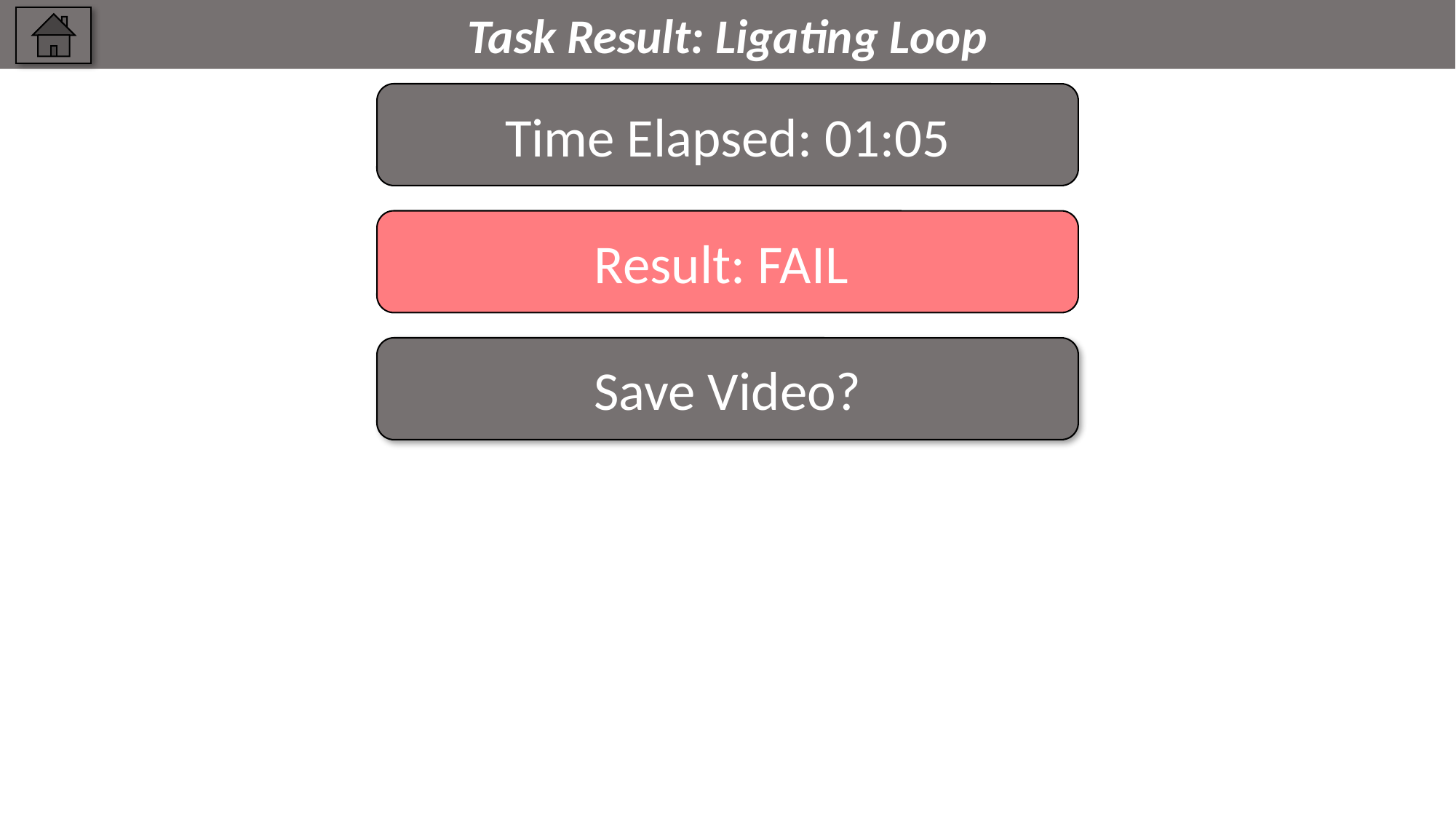

Task Result: Ligating Loop

Time Elapsed: 01:05
Result: FAIL
Save Video?